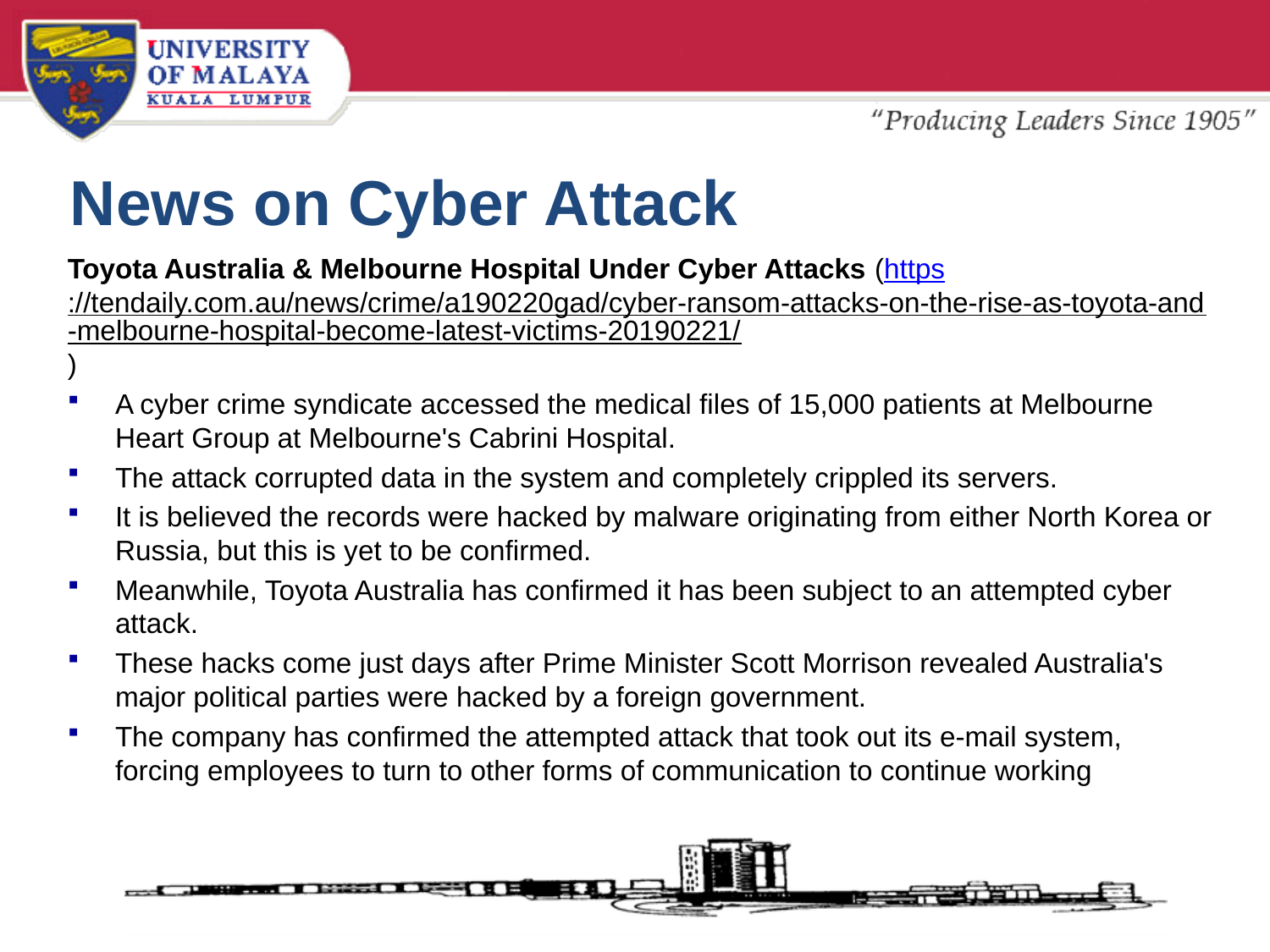

# News on Cyber Attack
Toyota Australia & Melbourne Hospital Under Cyber Attacks (https://tendaily.com.au/news/crime/a190220gad/cyber-ransom-attacks-on-the-rise-as-toyota-and-melbourne-hospital-become-latest-victims-20190221/)
A cyber crime syndicate accessed the medical files of 15,000 patients at Melbourne Heart Group at Melbourne's Cabrini Hospital.
The attack corrupted data in the system and completely crippled its servers.
It is believed the records were hacked by malware originating from either North Korea or Russia, but this is yet to be confirmed.
Meanwhile, Toyota Australia has confirmed it has been subject to an attempted cyber attack.
These hacks come just days after Prime Minister Scott Morrison revealed Australia's major political parties were hacked by a foreign government.
The company has confirmed the attempted attack that took out its e-mail system, forcing employees to turn to other forms of communication to continue working